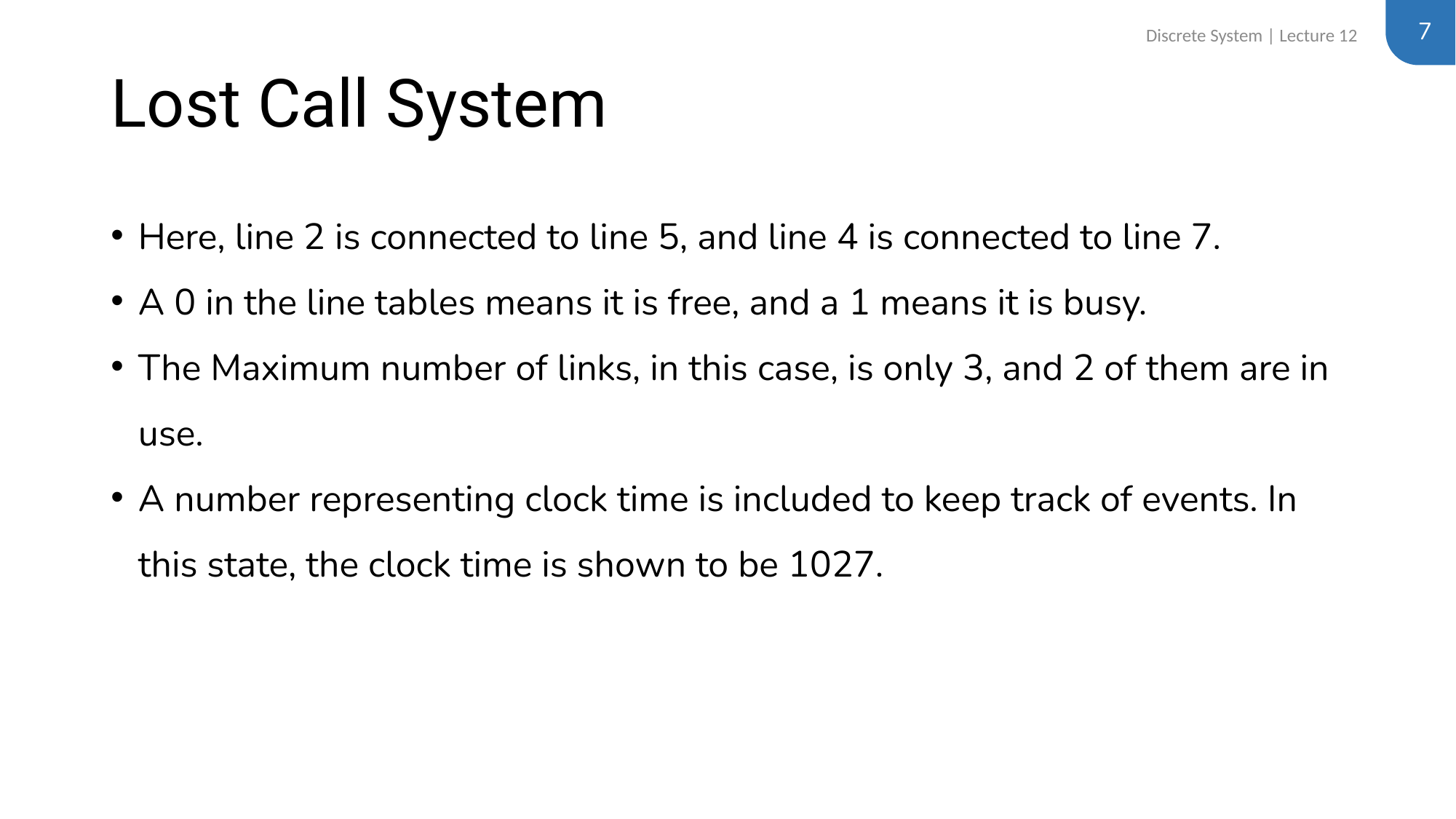

7
Discrete System | Lecture 12
# Lost Call System
Here, line 2 is connected to line 5, and line 4 is connected to line 7.
A 0 in the line tables means it is free, and a 1 means it is busy.
The Maximum number of links, in this case, is only 3, and 2 of them are in use.
A number representing clock time is included to keep track of events. In this state, the clock time is shown to be 1027.